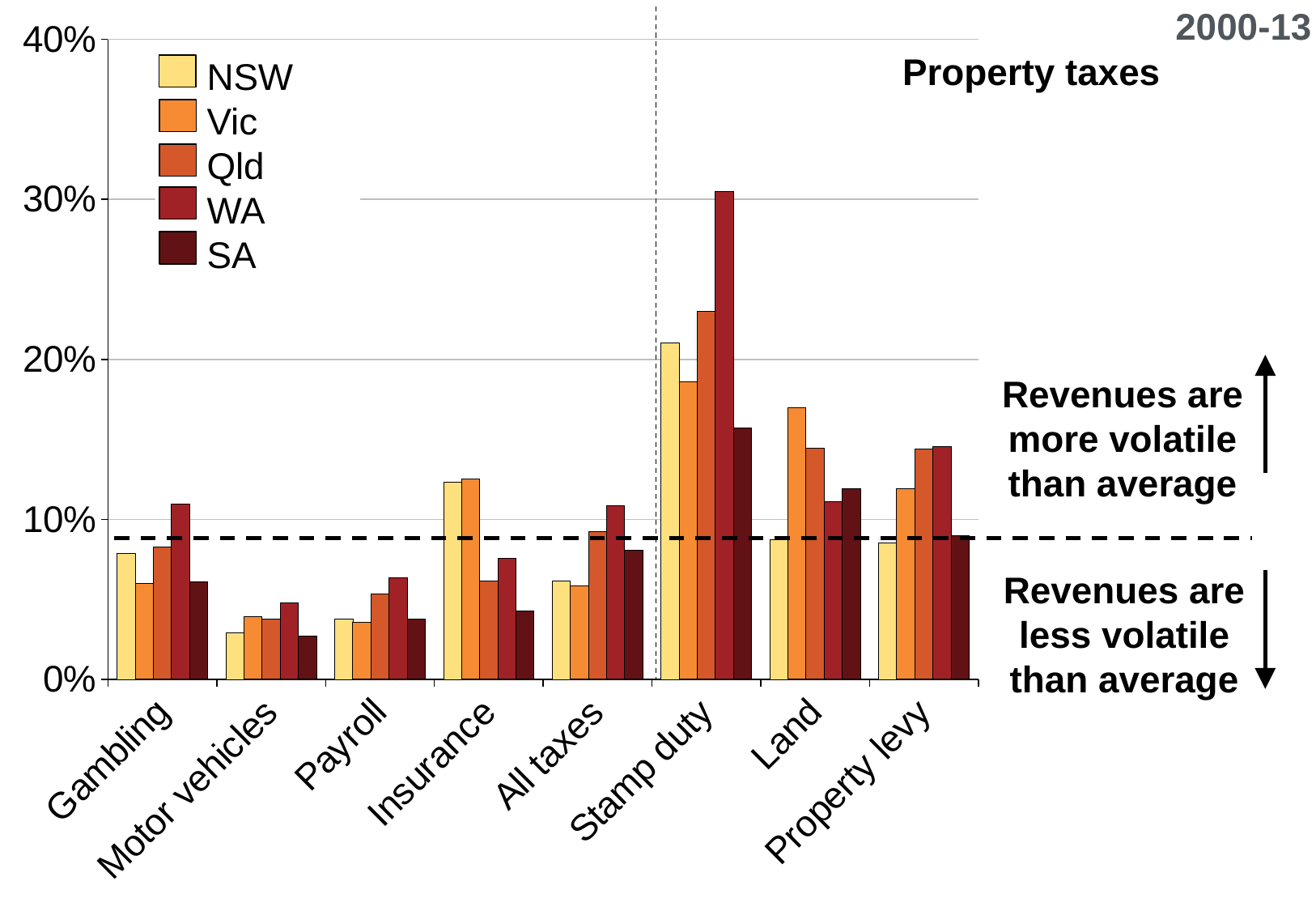

### Chart

| Category | NSW | Vic | Qld | WA | SA |
|---|---|---|---|---|---|
| Gambling | 0.07881430226649613 | 0.05992401934122119 | 0.08276885368173394 | 0.10931490819158403 | 0.060671788653056974 |
| Motor vehicles | 0.029391207828020488 | 0.039224049606779755 | 0.037842033245981836 | 0.04780000963505909 | 0.026848191349414758 |
| Payroll | 0.03794178003367437 | 0.03548276173262005 | 0.053277804565700373 | 0.06332644098519856 | 0.03763715399804524 |
| Insurance | 0.12304290411659949 | 0.12506902234092224 | 0.06163212050161294 | 0.07539540558108543 | 0.04275669820190079 |
| All taxes | 0.061487102192851945 | 0.058179603791812334 | 0.09208829057711364 | 0.10861148454633227 | 0.08060215751427588 |
| Stamp duty | 0.21014263282285622 | 0.18613763351824525 | 0.2297936691341271 | 0.30481298009367014 | 0.15718262365733054 |
| Land | 0.08718560143456083 | 0.16985668152032404 | 0.14444470904978016 | 0.11089347732366849 | 0.1190094386442763 |
| Property levy | 0.08537834126926462 | 0.11931127246059108 | 0.1437349583139568 | 0.1455491016387511 | 0.08968762813358251 |
2000-13
Property taxes
NSW
Vic
Qld
WA
SA

Revenues are more volatile than average
Revenues are less volatile than average